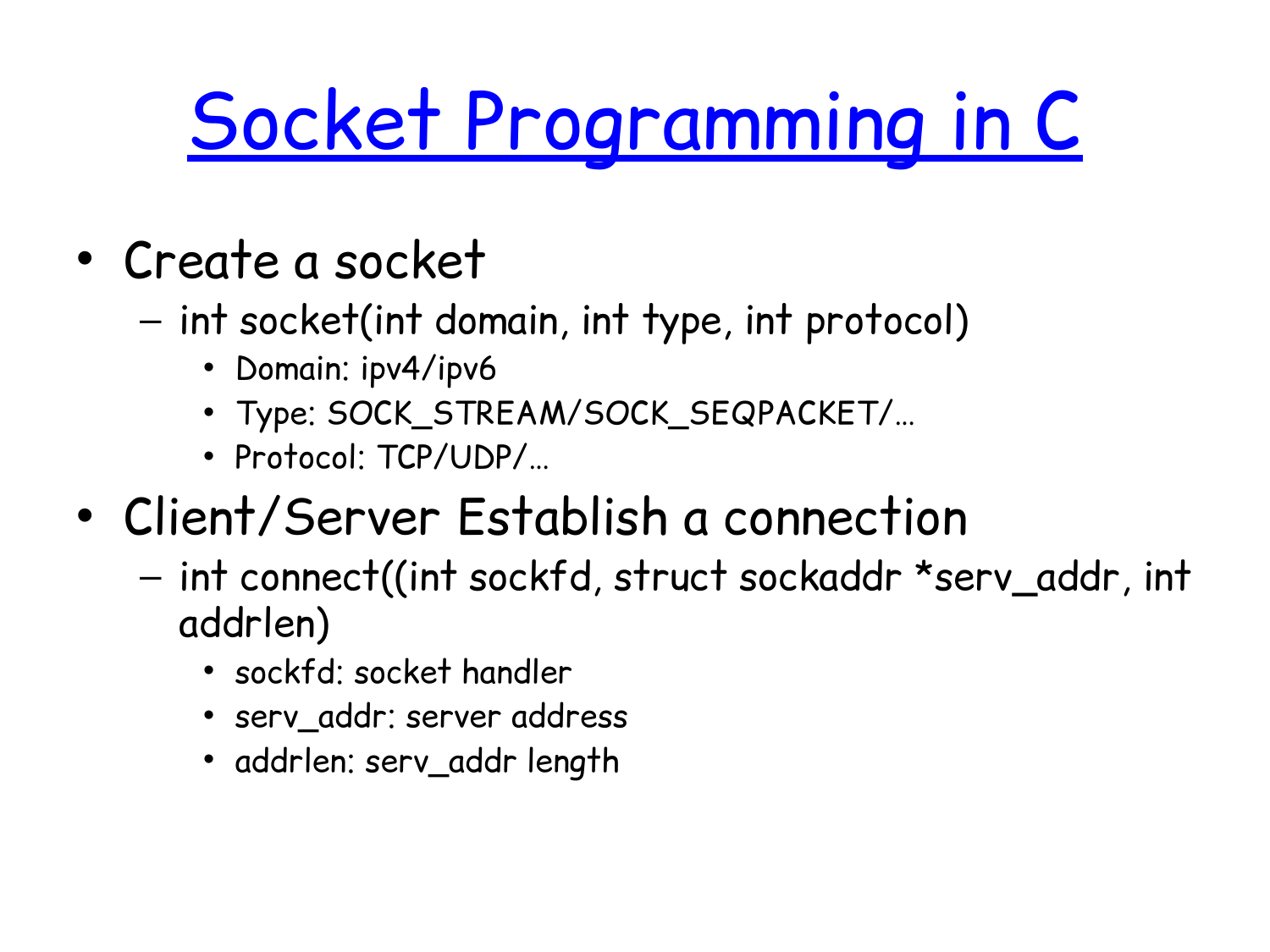

# Socket Programming in C
Create a socket
int socket(int domain, int type, int protocol)
Domain: ipv4/ipv6
Type: SOCK_STREAM/SOCK_SEQPACKET/…
Protocol: TCP/UDP/…
Client/Server Establish a connection
int connect((int sockfd, struct sockaddr *serv_addr, int addrlen)
sockfd: socket handler
serv_addr: server address
addrlen: serv_addr length